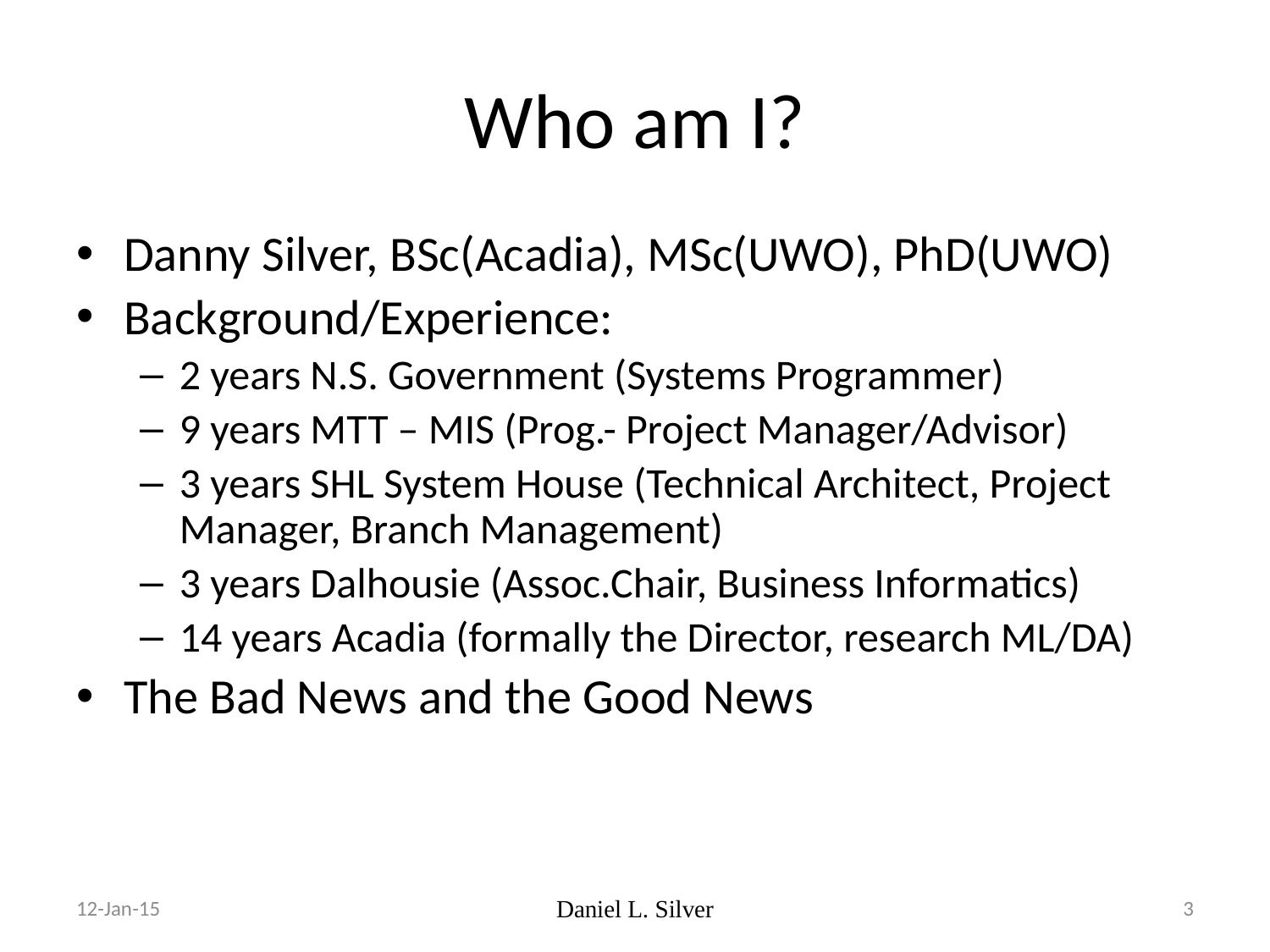

# Who am I?
Danny Silver, BSc(Acadia), MSc(UWO), PhD(UWO)
Background/Experience:
2 years N.S. Government (Systems Programmer)
9 years MTT – MIS (Prog.- Project Manager/Advisor)
3 years SHL System House (Technical Architect, Project Manager, Branch Management)
3 years Dalhousie (Assoc.Chair, Business Informatics)
14 years Acadia (formally the Director, research ML/DA)
The Bad News and the Good News
12-Jan-15
Daniel L. Silver
3